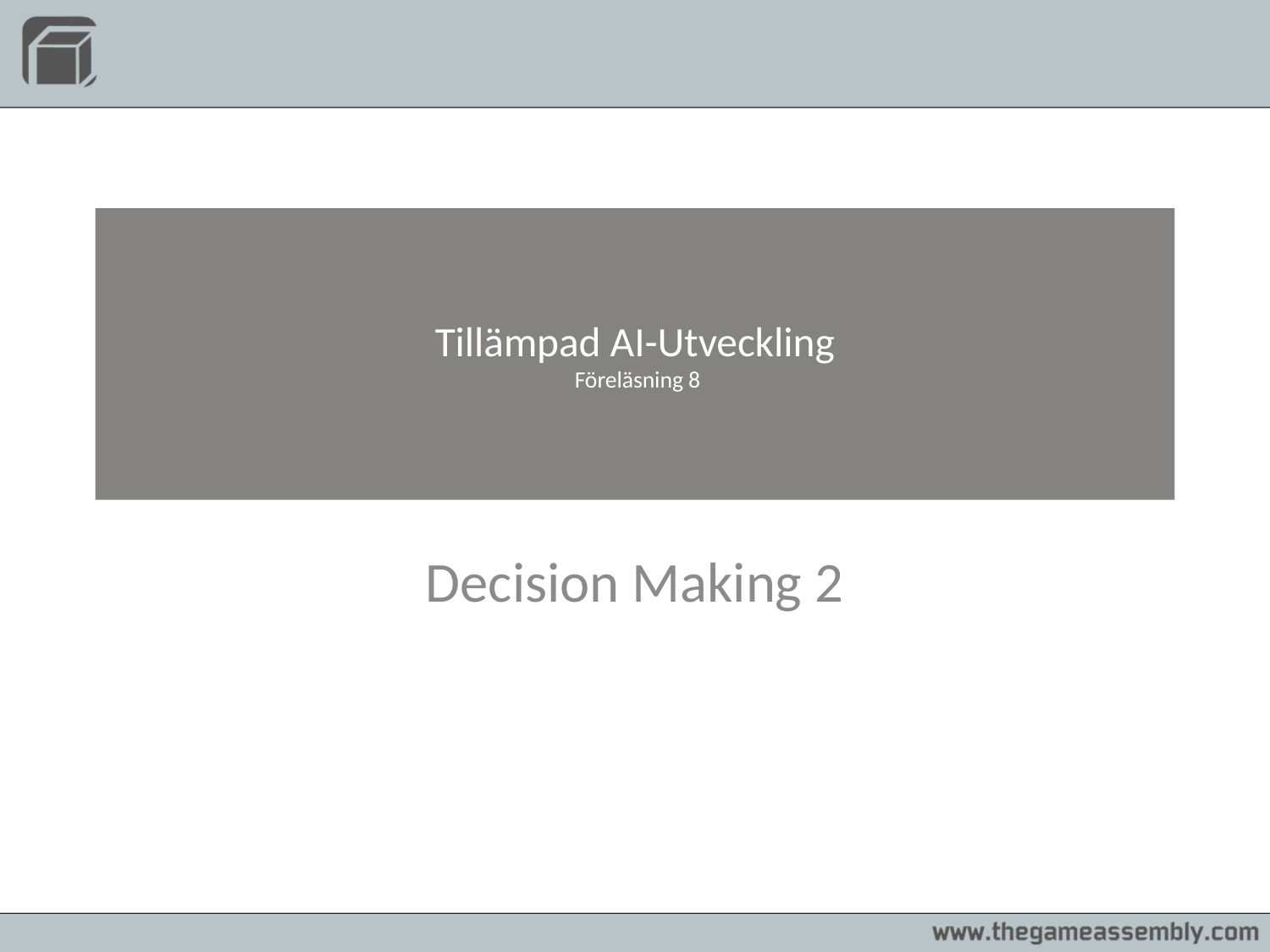

# Tillämpad AI-Utveckling Föreläsning 8
Decision Making 2